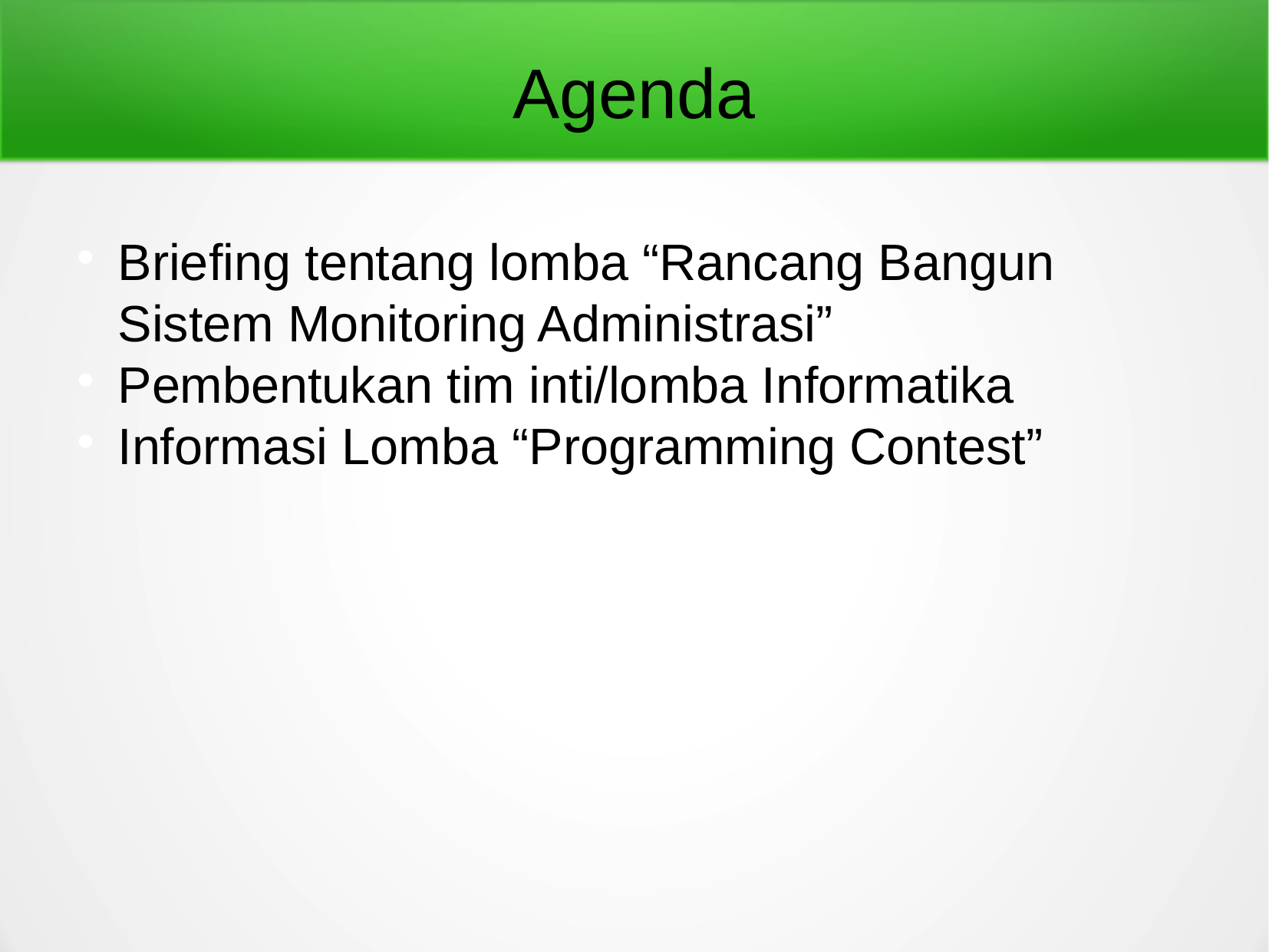

Agenda
Briefing tentang lomba “Rancang Bangun Sistem Monitoring Administrasi”
Pembentukan tim inti/lomba Informatika
Informasi Lomba “Programming Contest”